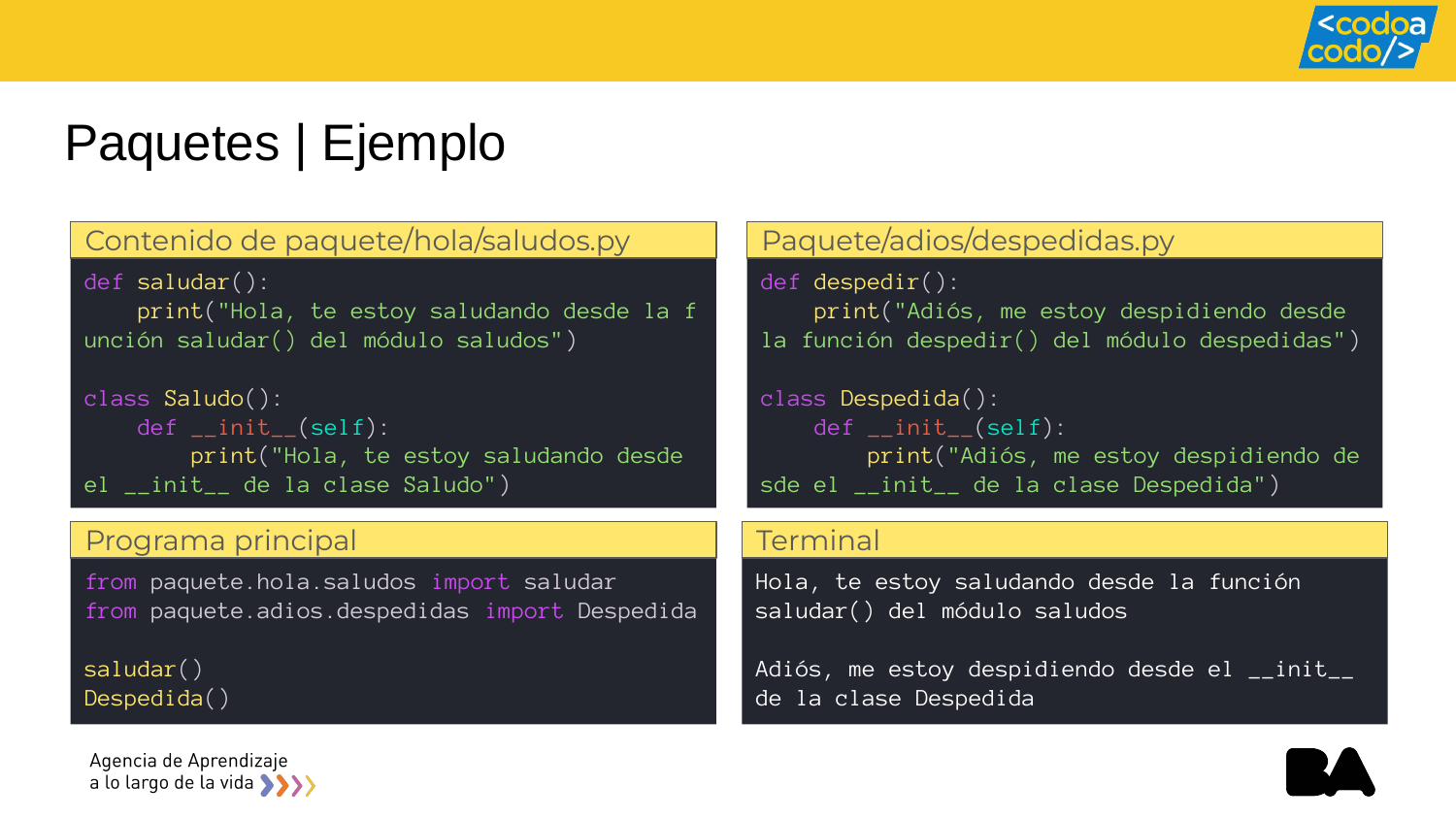

# Paquetes | Ejemplo
Contenido de paquete/hola/saludos.py
Paquete/adios/despedidas.py
def saludar():
    print("Hola, te estoy saludando desde la función saludar() del módulo saludos")
class Saludo():
    def __init__(self):
        print("Hola, te estoy saludando desde el __init__ de la clase Saludo")

def despedir():
    print("Adiós, me estoy despidiendo desde la función despedir() del módulo despedidas")
class Despedida():
    def __init__(self):
        print("Adiós, me estoy despidiendo desde el __init__ de la clase Despedida")

Programa principal
Terminal
from paquete.hola.saludos import saludar
from paquete.adios.despedidas import Despedida
saludar()
Despedida()

Hola, te estoy saludando desde la función saludar() del módulo saludos

Adiós, me estoy despidiendo desde el __init__ de la clase Despedida